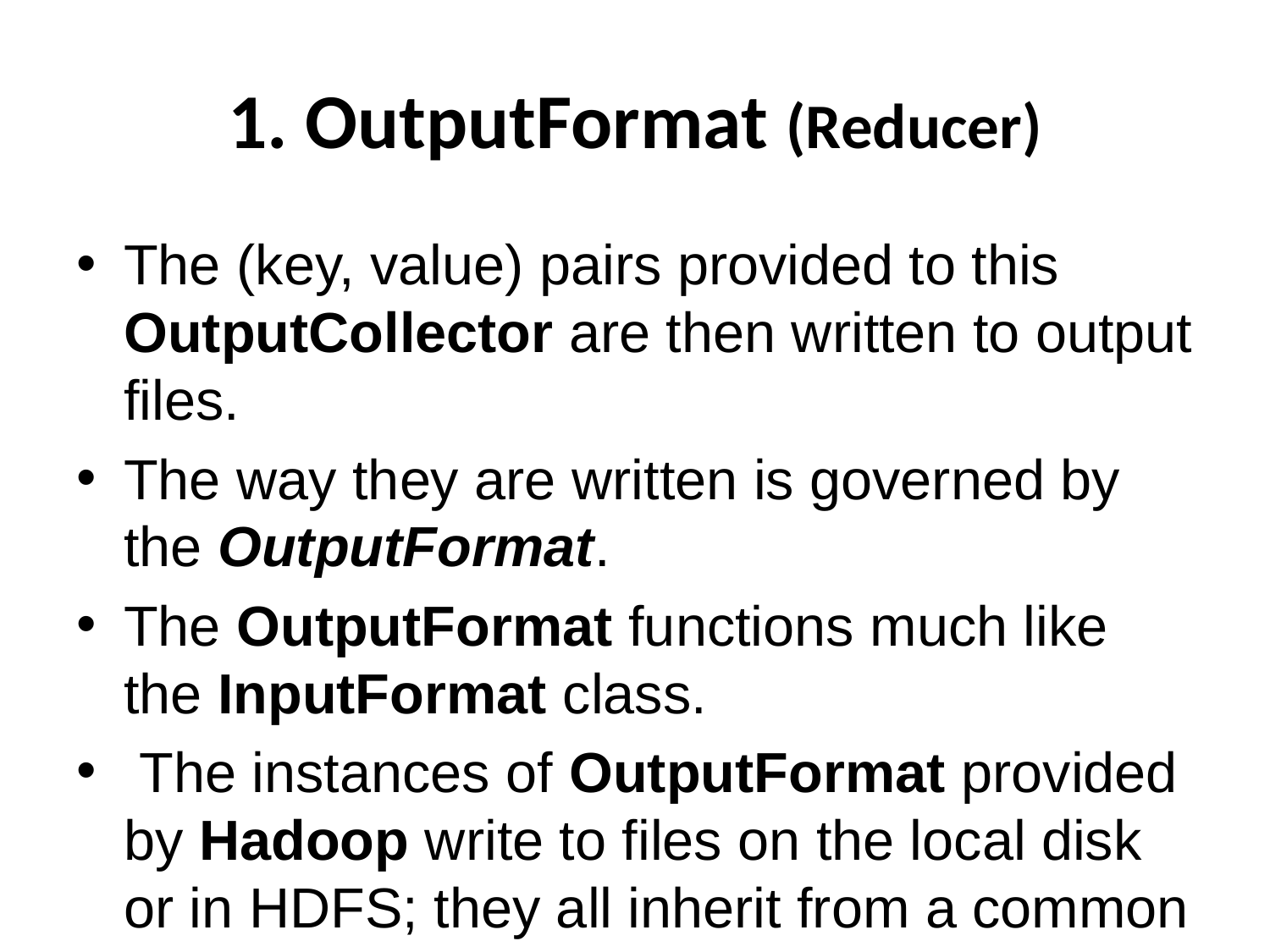

# 1. OutputFormat (Reducer)
The (key, value) pairs provided to this OutputCollector are then written to output files.
The way they are written is governed by the OutputFormat.
The OutputFormat functions much like the InputFormat class.
 The instances of OutputFormat provided by Hadoop write to files on the local disk or in HDFS; they all inherit from a common FileOutputFormat.